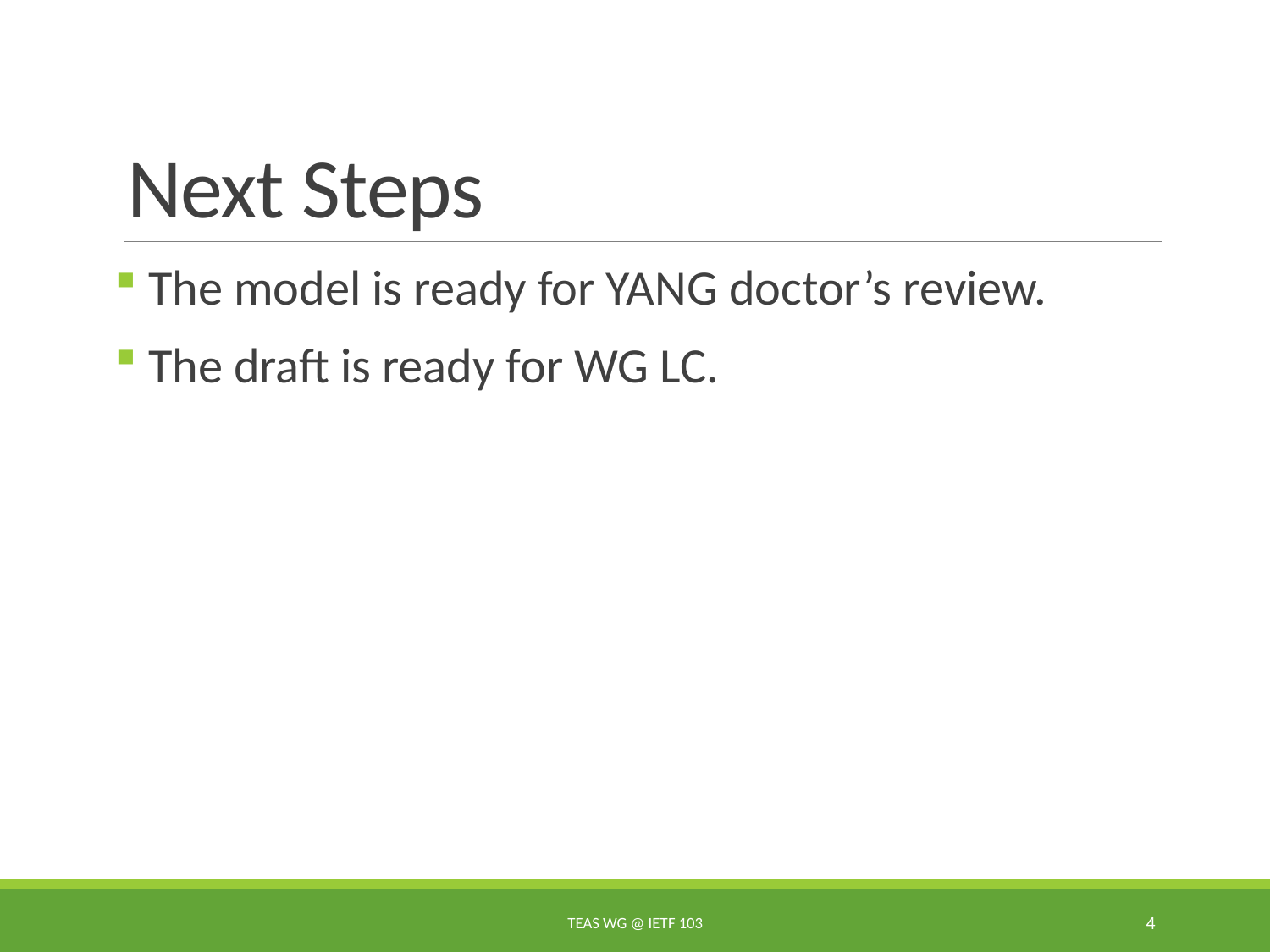

# Next Steps
 The model is ready for YANG doctor’s review.
 The draft is ready for WG LC.
TEAS WG @ IETF 103
4